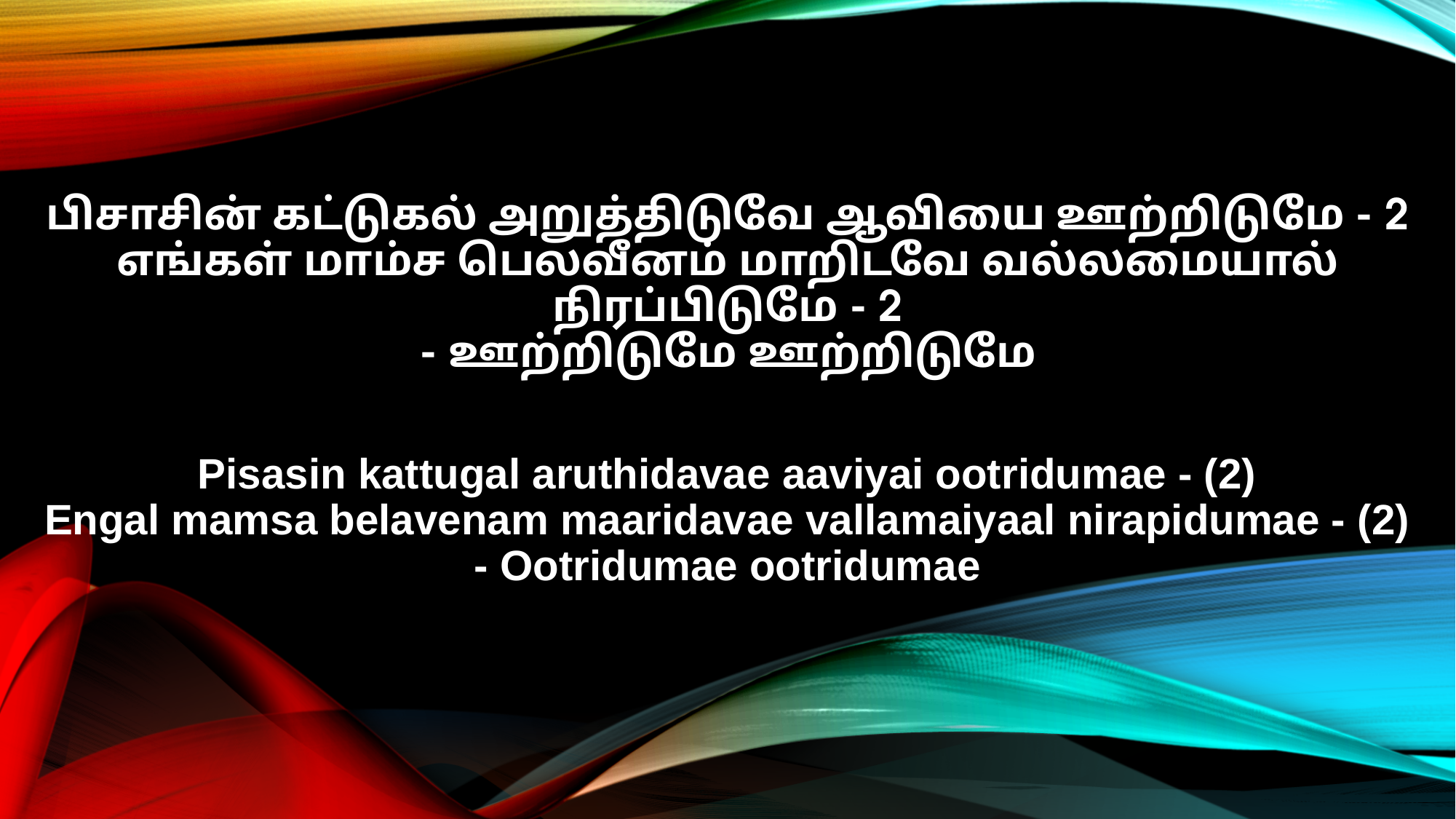

பிசாசின் கட்டுகல் அறுத்திடுவே ஆவியை ஊற்றிடுமே - 2
எங்கள் மாம்ச பெலவீனம் மாறிடவே வல்லமையால் நிரப்பிடுமே - 2
- ஊற்றிடுமே ஊற்றிடுமே

Pisasin kattugal aruthidavae aaviyai ootridumae - (2)
Engal mamsa belavenam maaridavae vallamaiyaal nirapidumae - (2)
- Ootridumae ootridumae